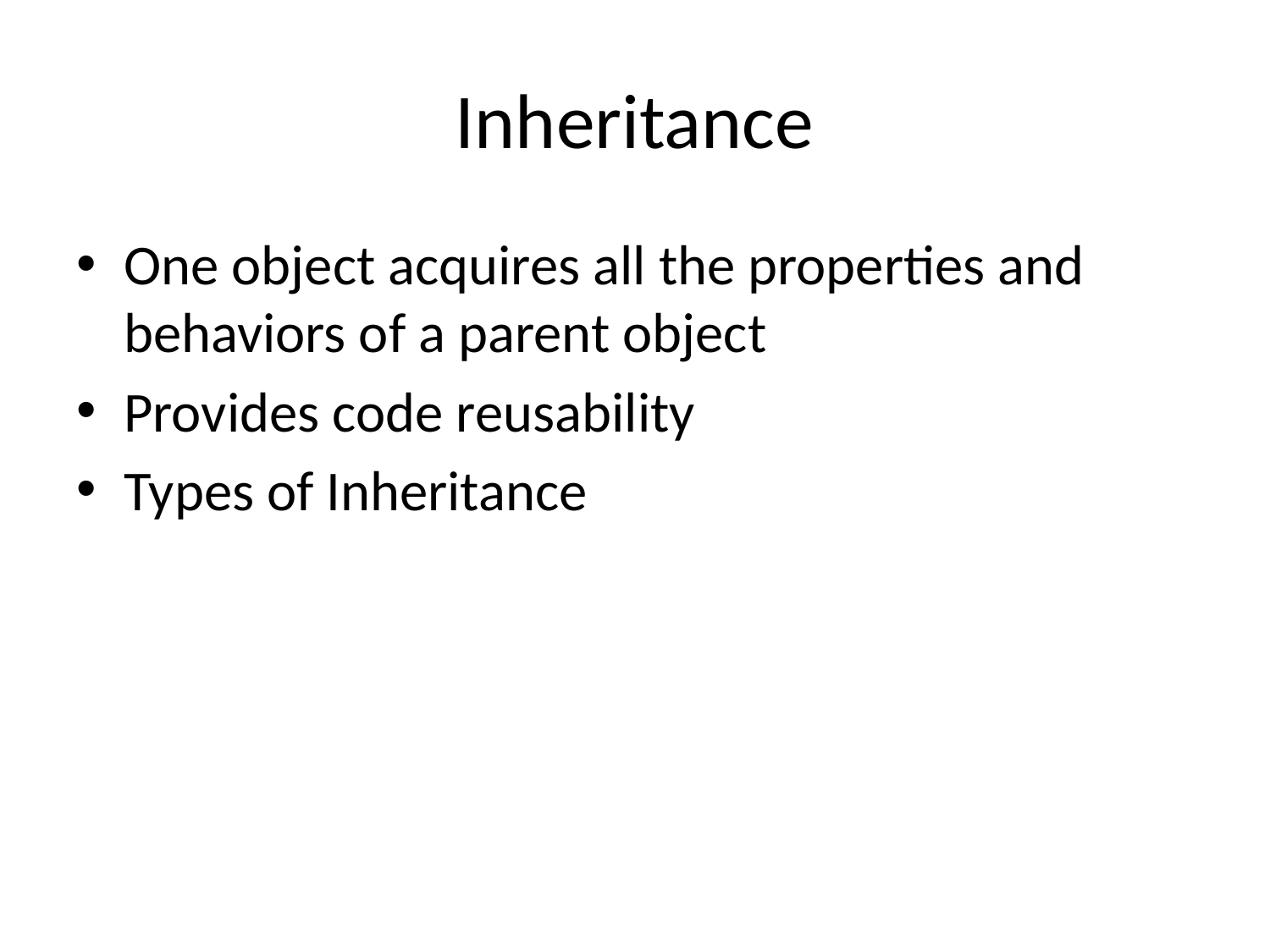

# Inheritance
One object acquires all the properties and behaviors of a parent object
Provides code reusability
Types of Inheritance